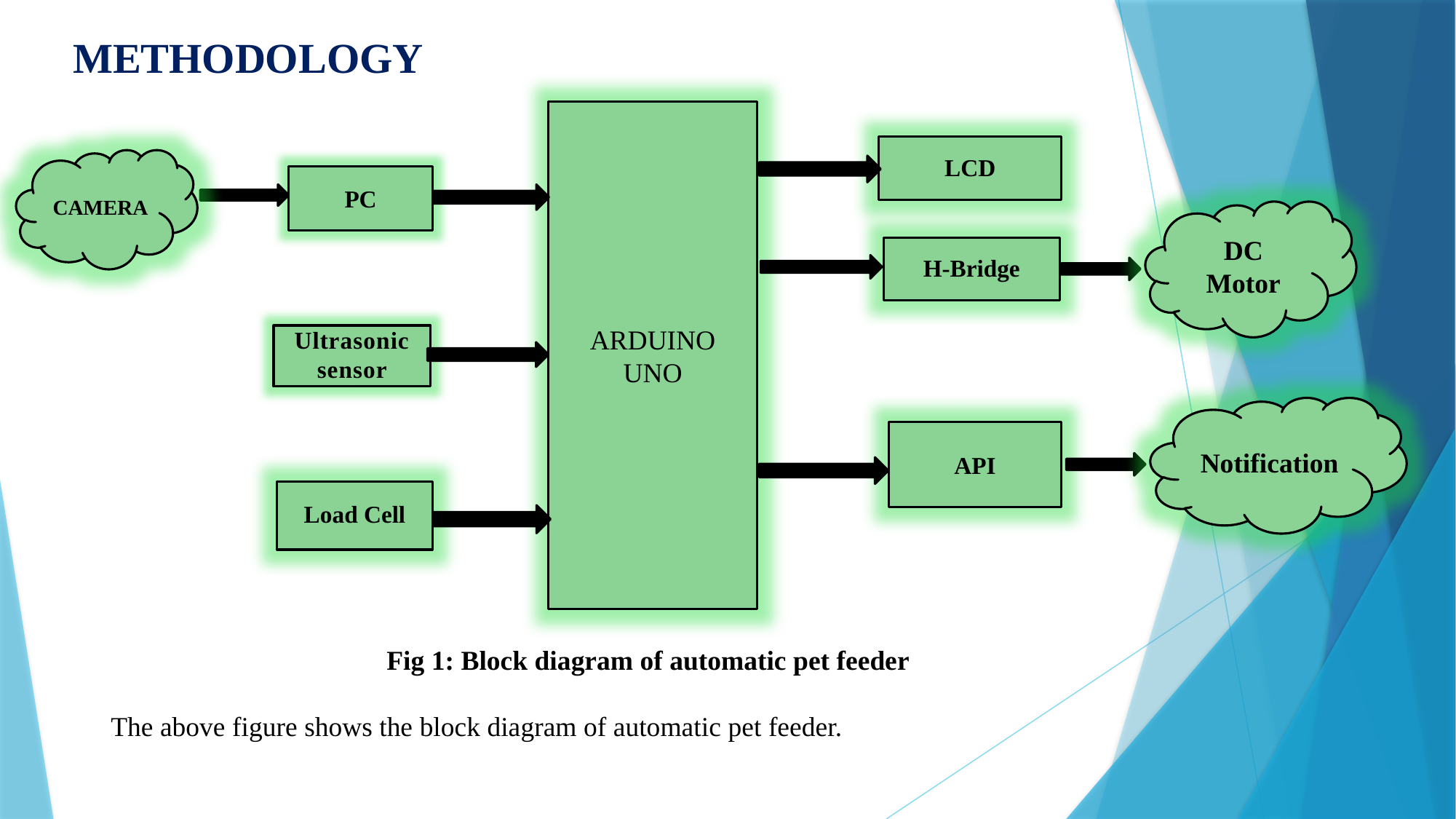

# METHODOLOGY
ARDUINO UNO

LCD

CAMERA

PC

DC Motor

H-Bridge

Ultrasonic sensor

Notification

API

Load Cell

            Fig 1: Block diagram of automatic pet feeder
The above figure shows the block diagram of automatic pet feeder.